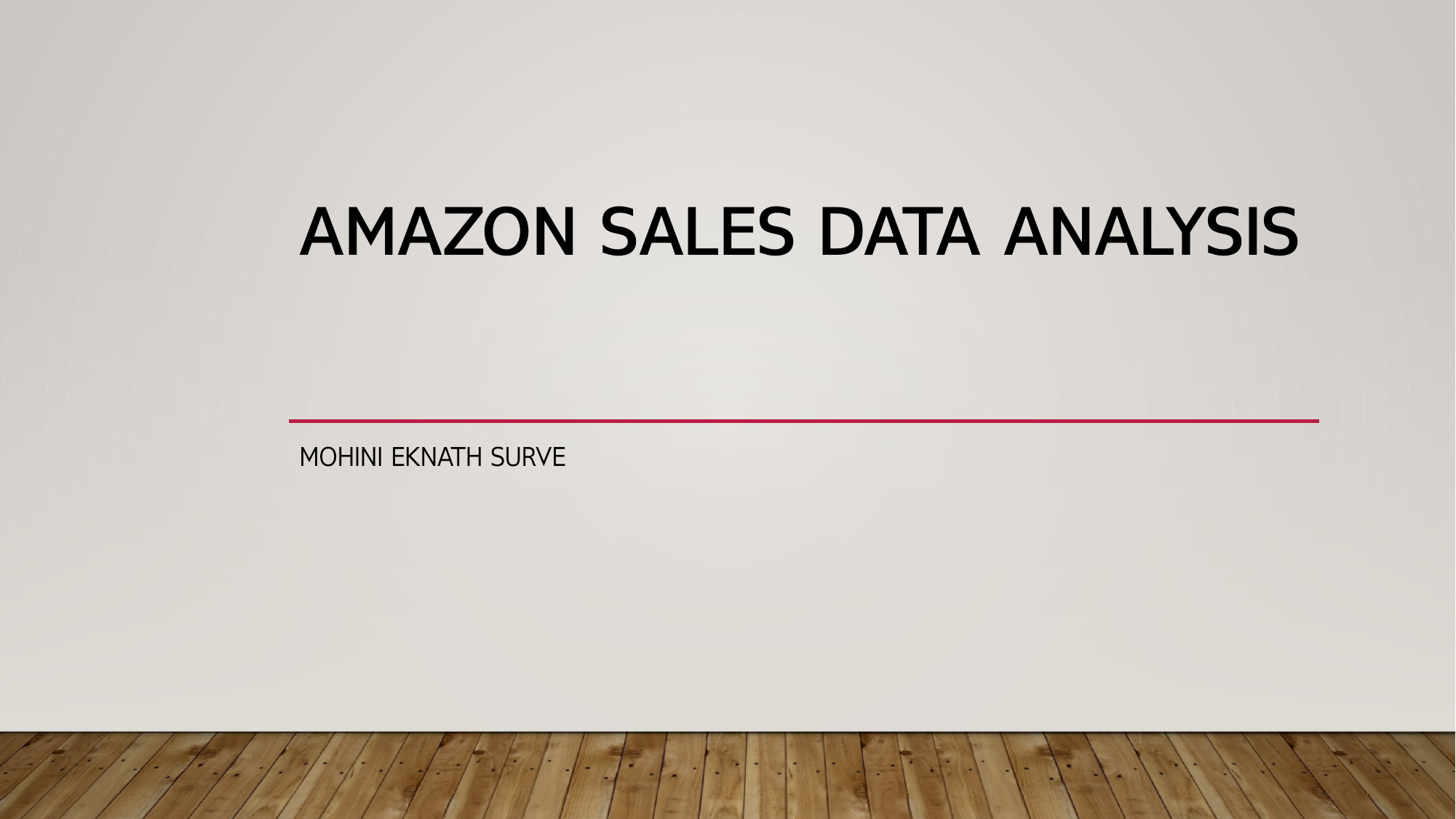

# Amazon Sales Data Analysis
Mohini Eknath Surve